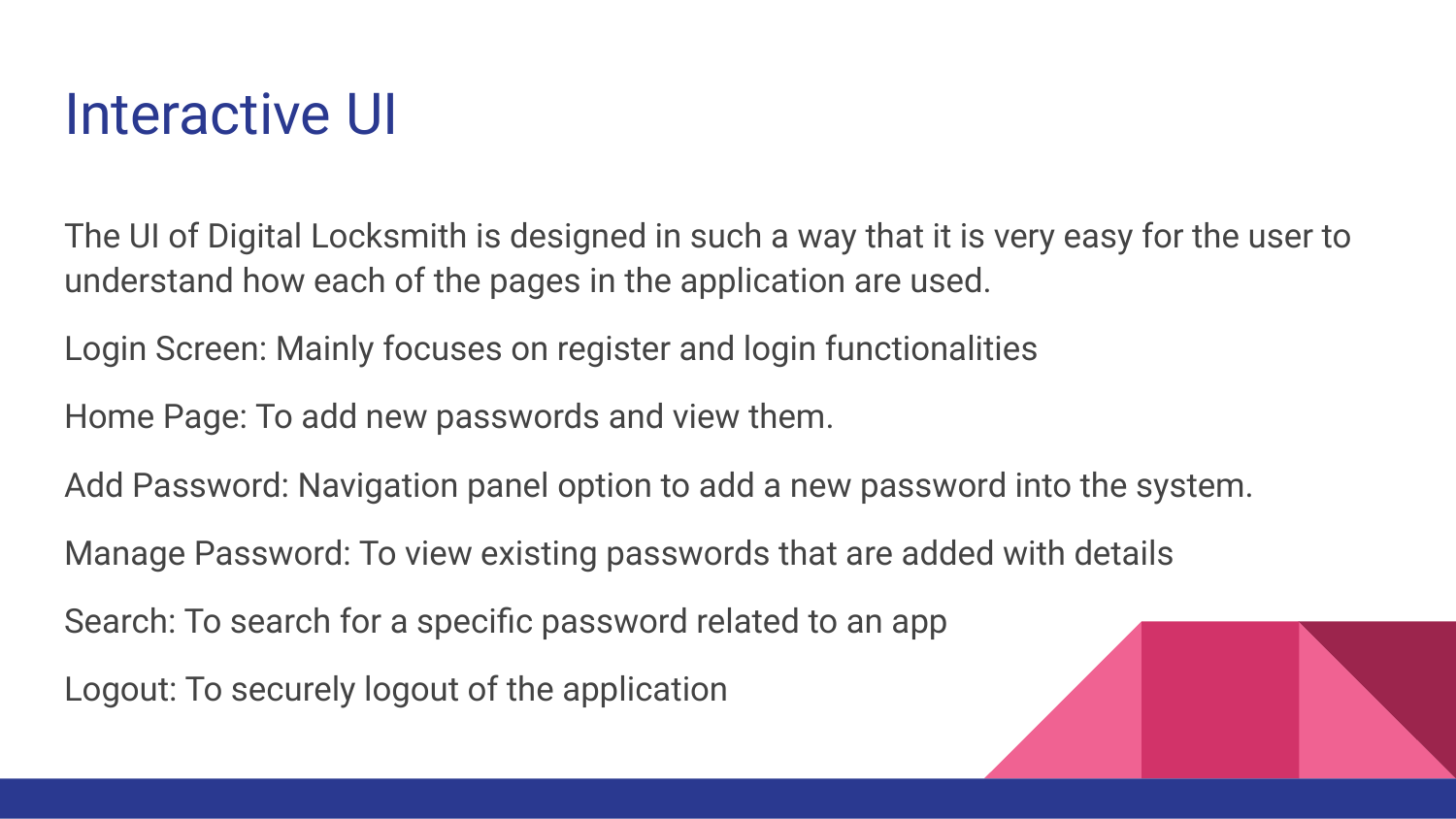

# Interactive UI
The UI of Digital Locksmith is designed in such a way that it is very easy for the user to understand how each of the pages in the application are used.
Login Screen: Mainly focuses on register and login functionalities
Home Page: To add new passwords and view them.
Add Password: Navigation panel option to add a new password into the system.
Manage Password: To view existing passwords that are added with details
Search: To search for a specific password related to an app
Logout: To securely logout of the application